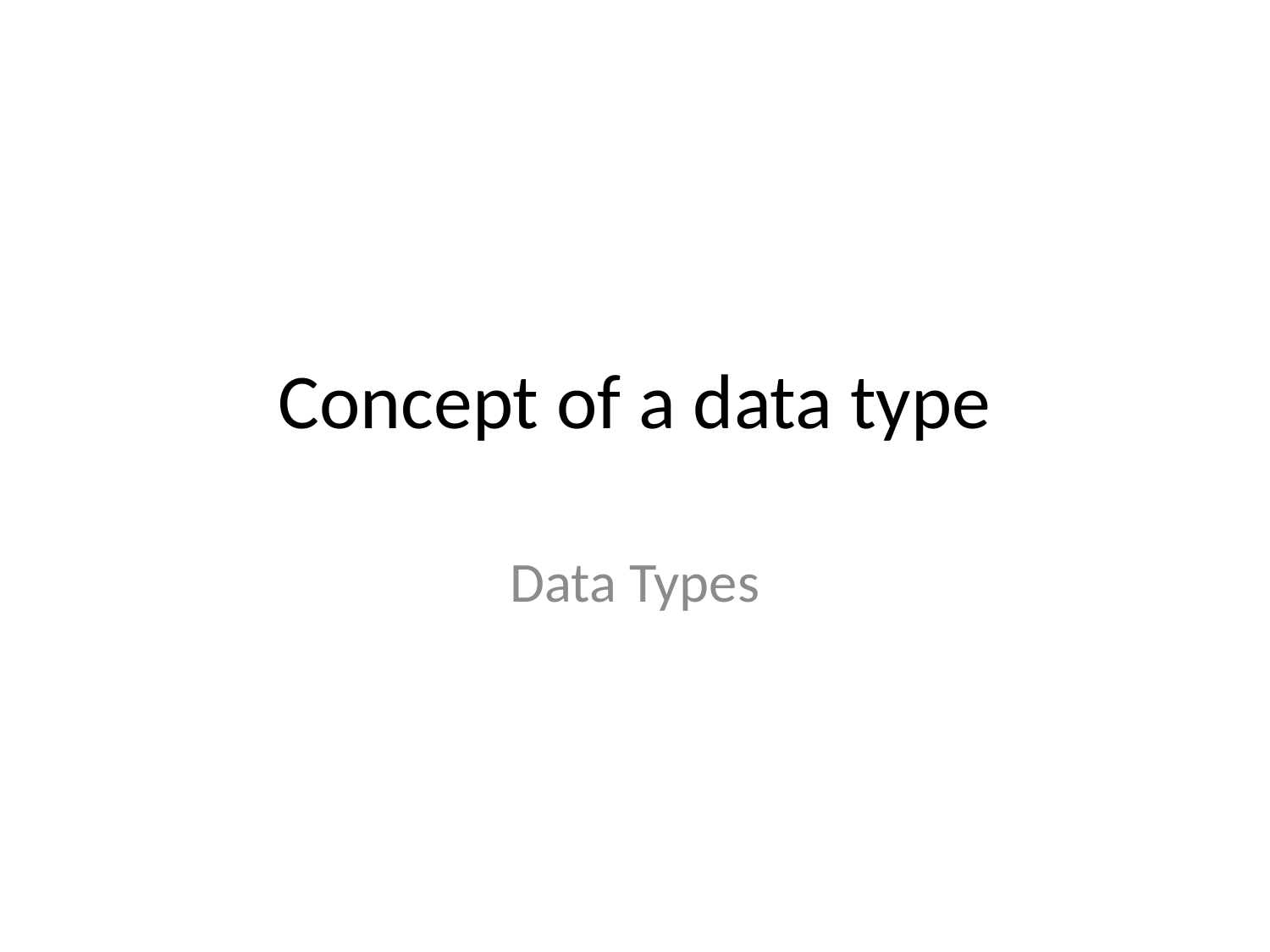

# Concept of a data type
Data Types